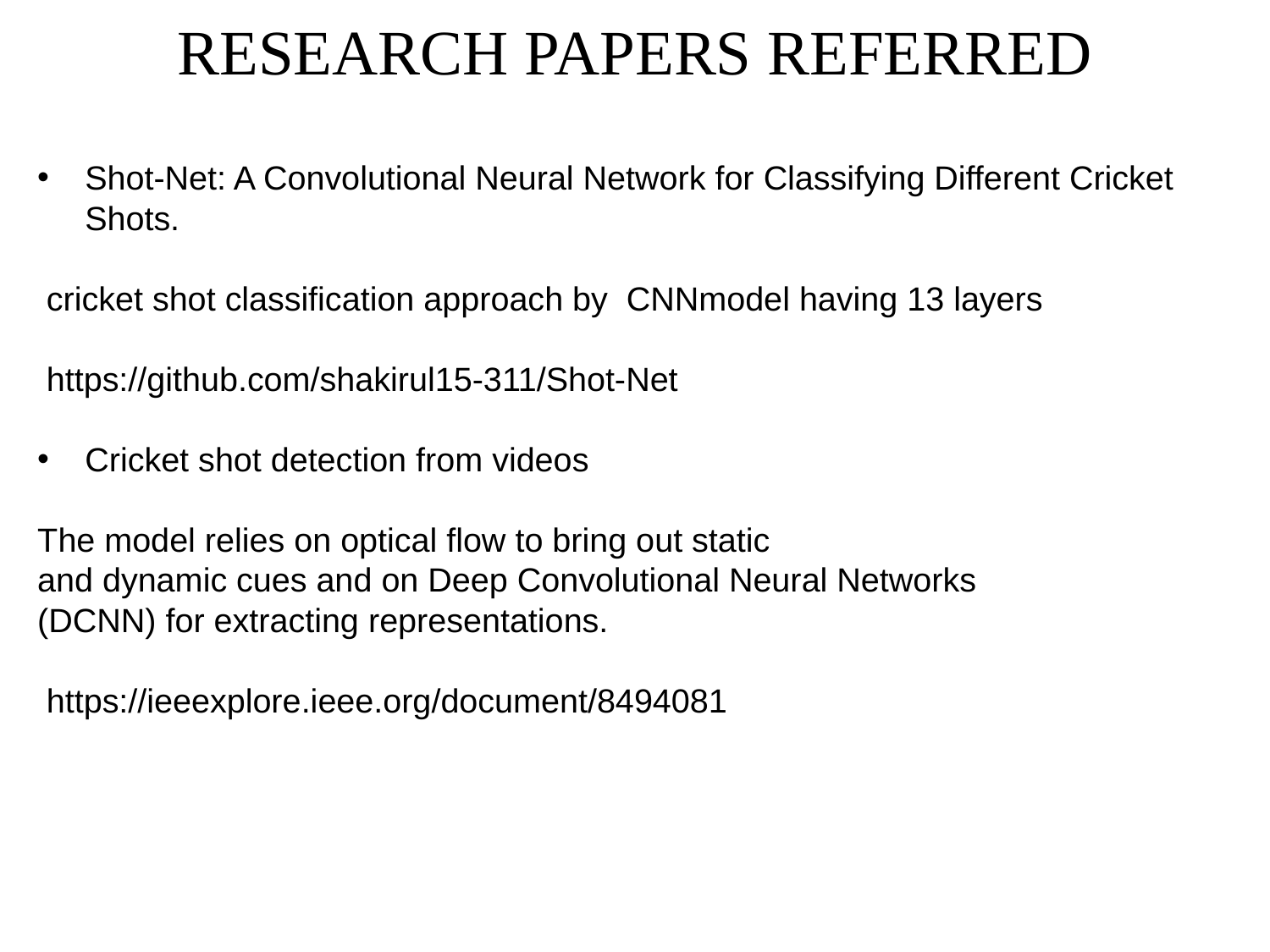

RESEARCH PAPERS REFERRED

Shot-Net: A Convolutional Neural Network for Classifying Different Cricket Shots.

 cricket shot classification approach by  CNNmodel having 13 layers

 https://github.com/shakirul15-311/Shot-Net

Cricket shot detection from videos

The model relies on optical flow to bring out static
and dynamic cues and on Deep Convolutional Neural Networks
(DCNN) for extracting representations.

 https://ieeexplore.ieee.org/document/8494081